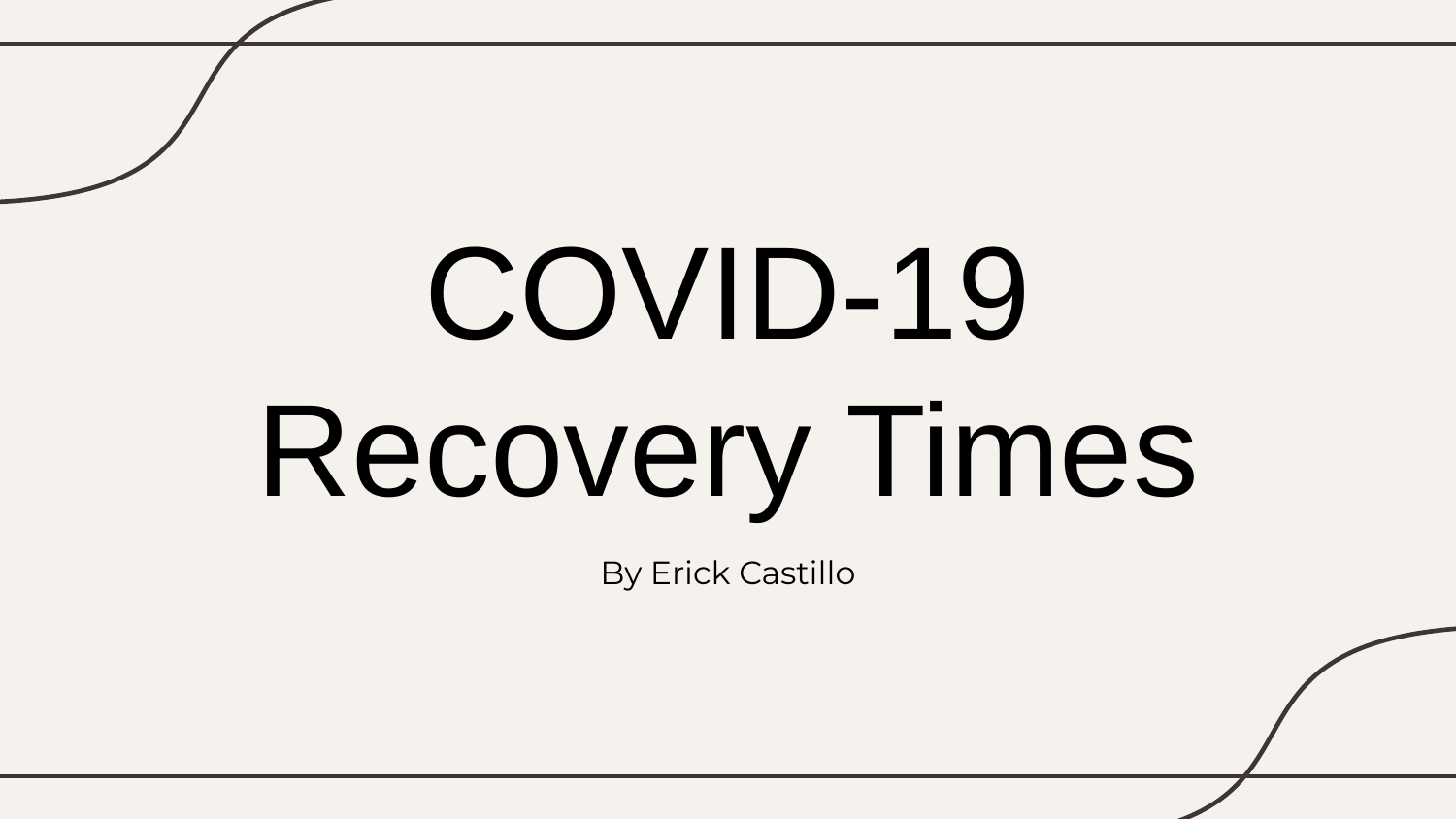

# COVID-19 Recovery Times
By Erick Castillo